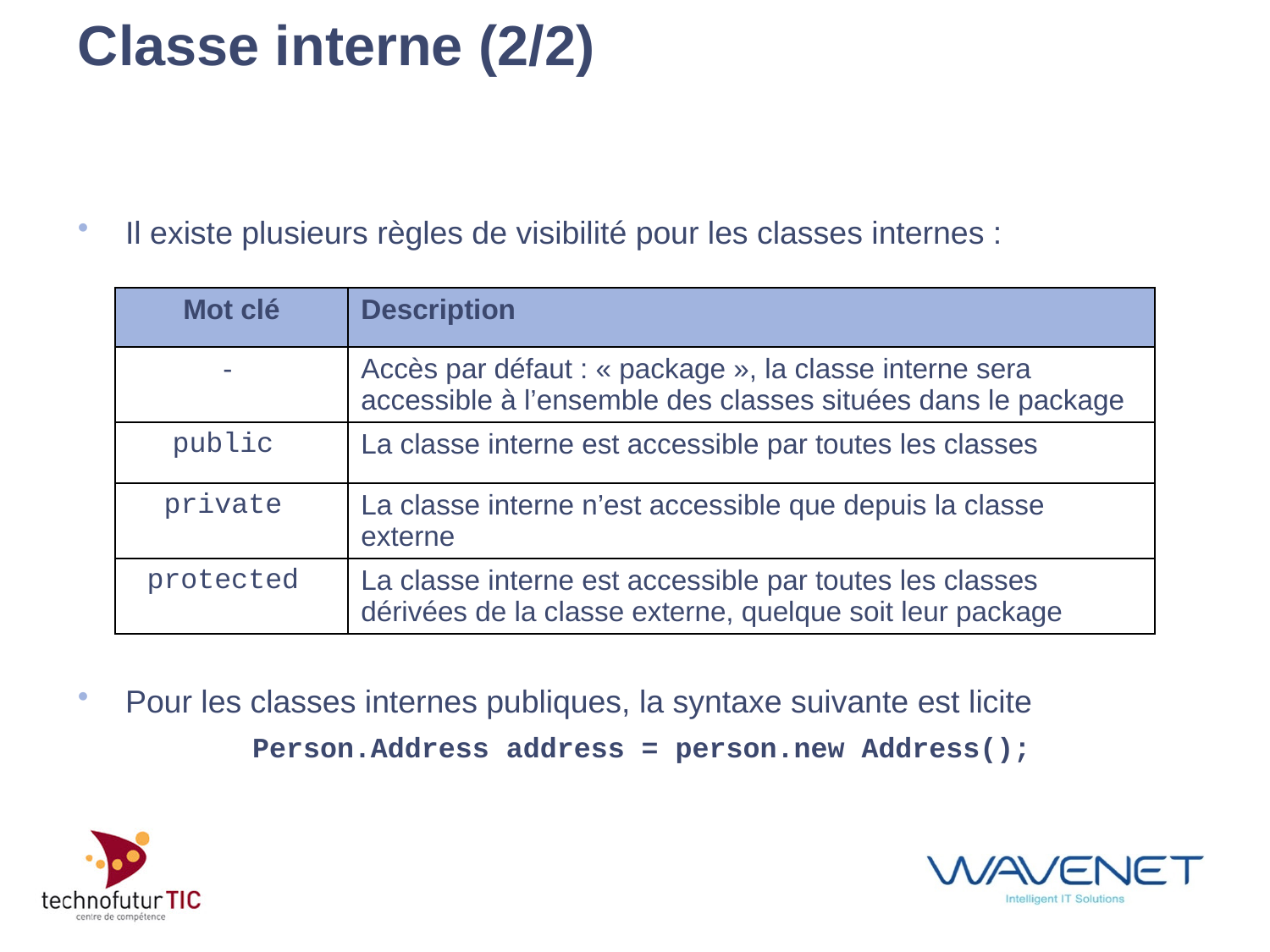

# Classe interne (2/2)
Il existe plusieurs règles de visibilité pour les classes internes :

Pour les classes internes publiques, la syntaxe suivante est licite
	   	Person.Address address = person.new Address();
| Mot clé | Description |
| --- | --- |
| - | Accès par défaut : « package », la classe interne sera accessible à l’ensemble des classes situées dans le package |
| public | La classe interne est accessible par toutes les classes |
| private | La classe interne n’est accessible que depuis la classe externe |
| protected | La classe interne est accessible par toutes les classes dérivées de la classe externe, quelque soit leur package |